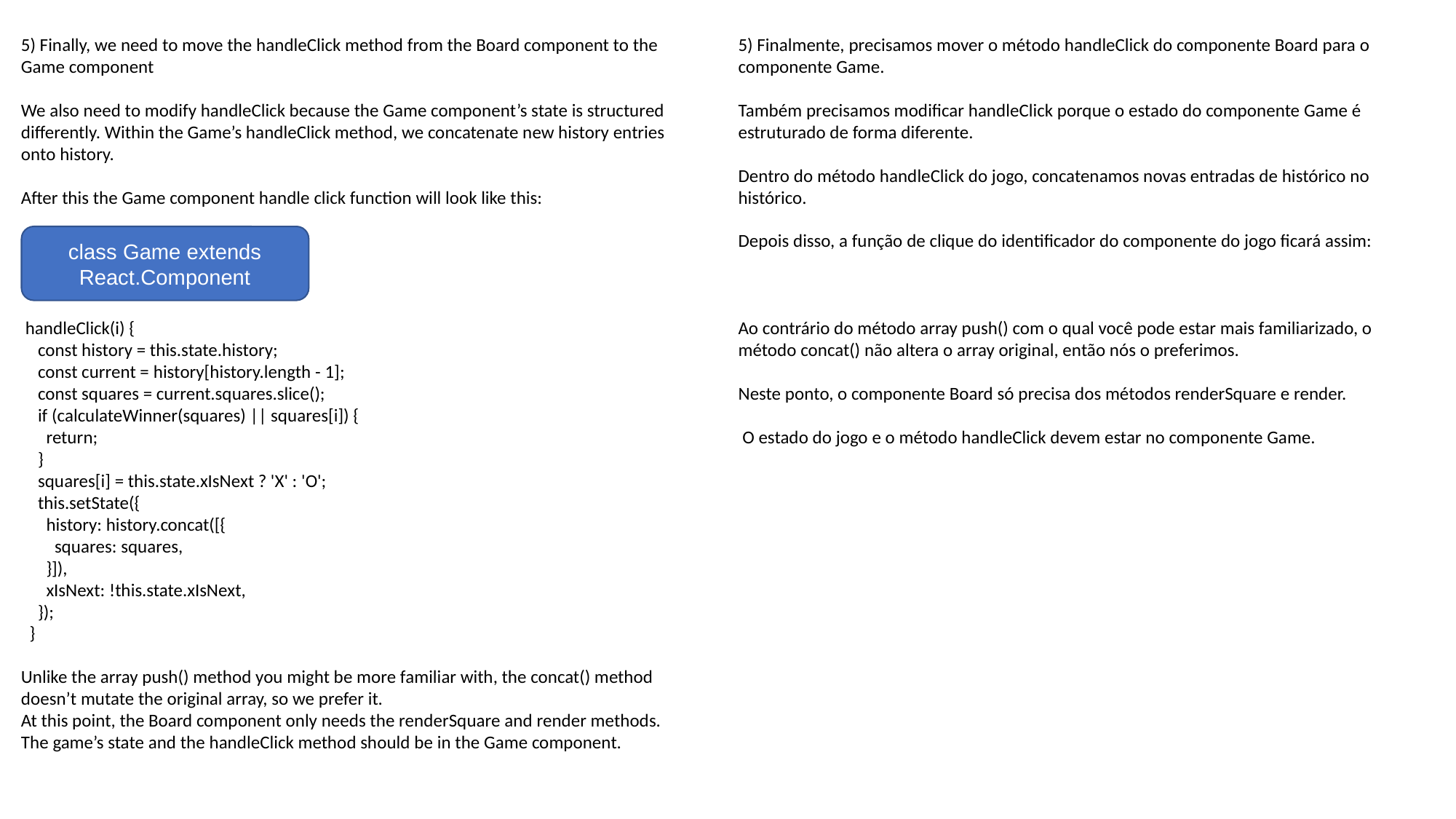

5) Finally, we need to move the handleClick method from the Board component to the Game component

We also need to modify handleClick because the Game component’s state is structured differently. Within the Game’s handleClick method, we concatenate new history entries onto history.

After this the Game component handle click function will look like this:

 handleClick(i) {
    const history = this.state.history;
    const current = history[history.length - 1];
    const squares = current.squares.slice();
    if (calculateWinner(squares) || squares[i]) {
      return;
    }
    squares[i] = this.state.xIsNext ? 'X' : 'O';
    this.setState({
      history: history.concat([{
        squares: squares,
      }]),
      xIsNext: !this.state.xIsNext,
    });
  }

Unlike the array push() method you might be more familiar with, the concat() method doesn’t mutate the original array, so we prefer it.
At this point, the Board component only needs the renderSquare and render methods. The game’s state and the handleClick method should be in the Game component.
5) Finalmente, precisamos mover o método handleClick do componente Board para o componente Game.

Também precisamos modificar handleClick porque o estado do componente Game é estruturado de forma diferente.

Dentro do método handleClick do jogo, concatenamos novas entradas de histórico no histórico.

Depois disso, a função de clique do identificador do componente do jogo ficará assim:

Ao contrário do método array push() com o qual você pode estar mais familiarizado, o método concat() não altera o array original, então nós o preferimos.

Neste ponto, o componente Board só precisa dos métodos renderSquare e render.

 O estado do jogo e o método handleClick devem estar no componente Game.
class Game extends React.Component